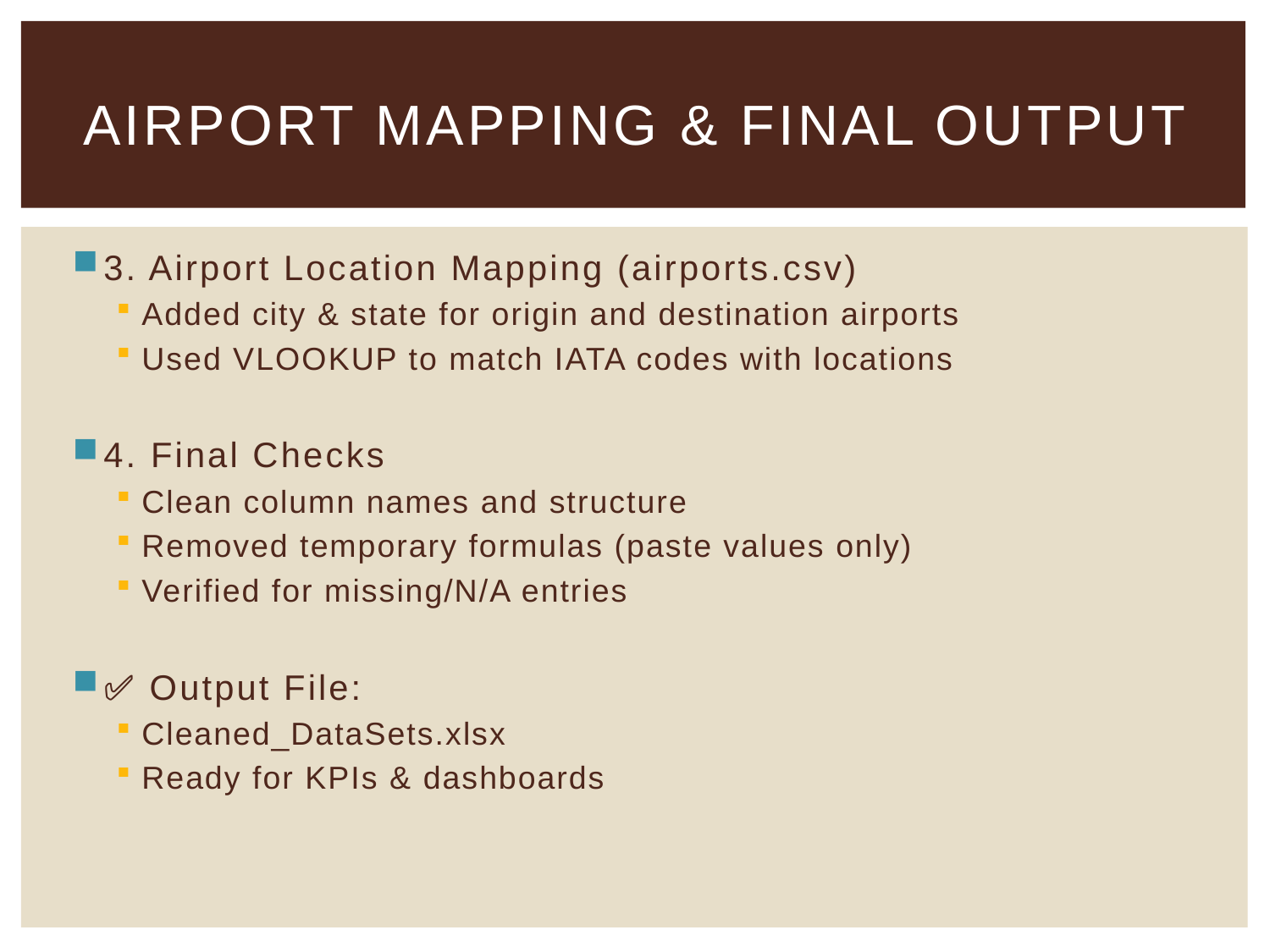

# Airport Mapping & Final Output
3. Airport Location Mapping (airports.csv)
Added city & state for origin and destination airports
Used VLOOKUP to match IATA codes with locations

4. Final Checks
Clean column names and structure
Removed temporary formulas (paste values only)
Verified for missing/N/A entries

✅ Output File:
Cleaned_DataSets.xlsx
Ready for KPIs & dashboards